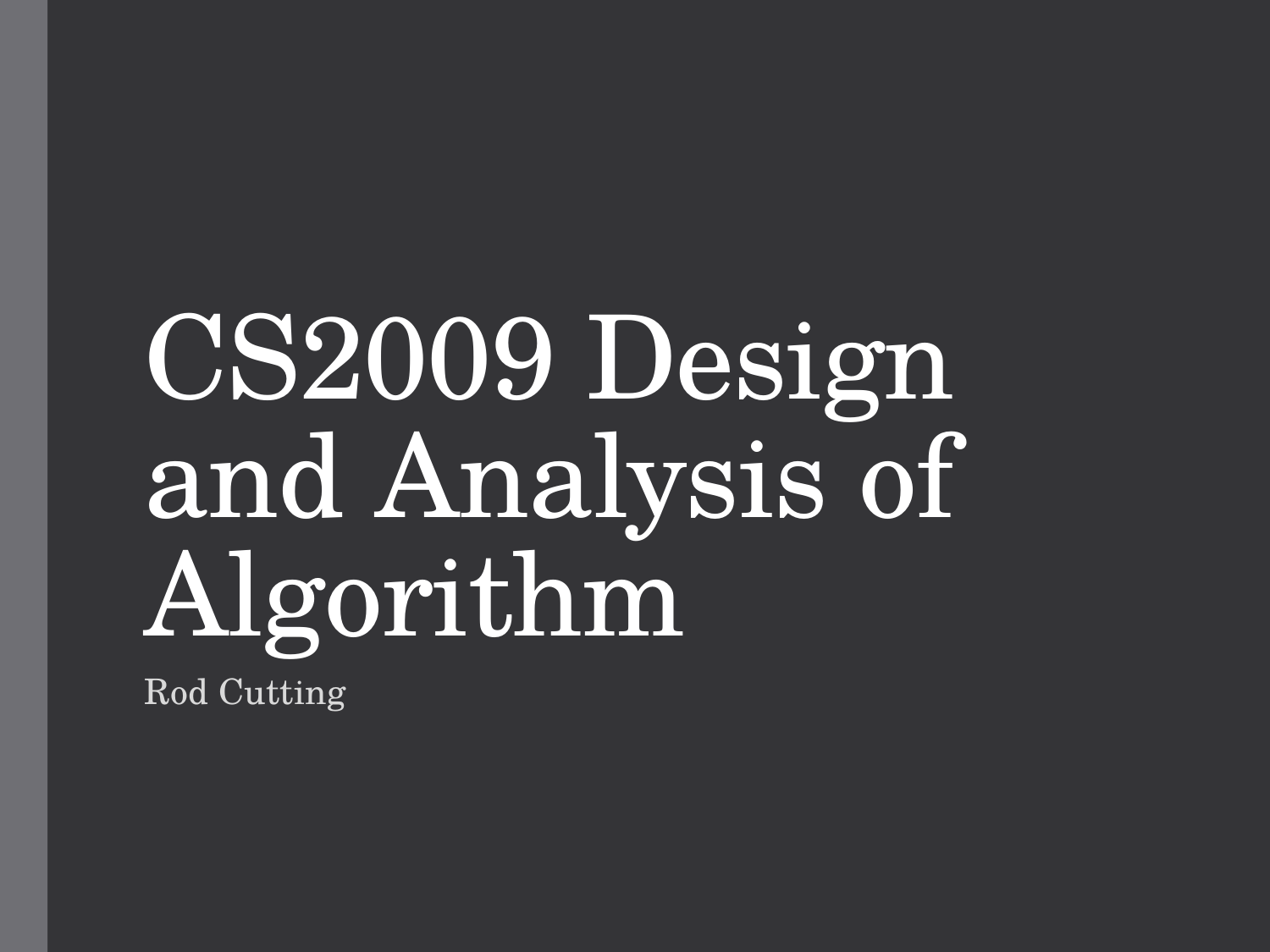

# CS2009 Design and Analysis of Algorithm
Rod Cutting